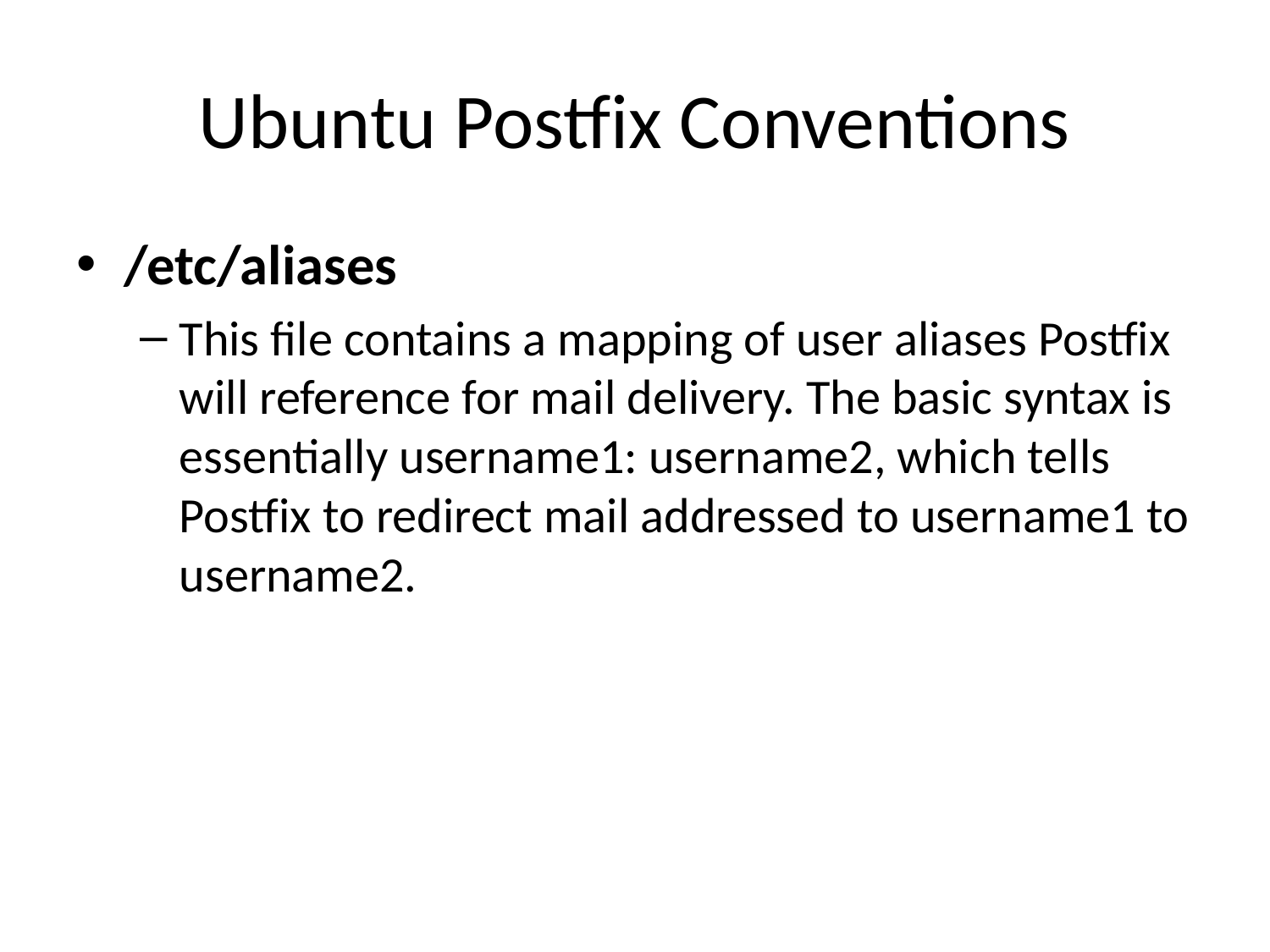

# Ubuntu Postfix Conventions
/etc/aliases
This file contains a mapping of user aliases Postfix will reference for mail delivery. The basic syntax is essentially username1: username2, which tells Postfix to redirect mail addressed to username1 to username2.